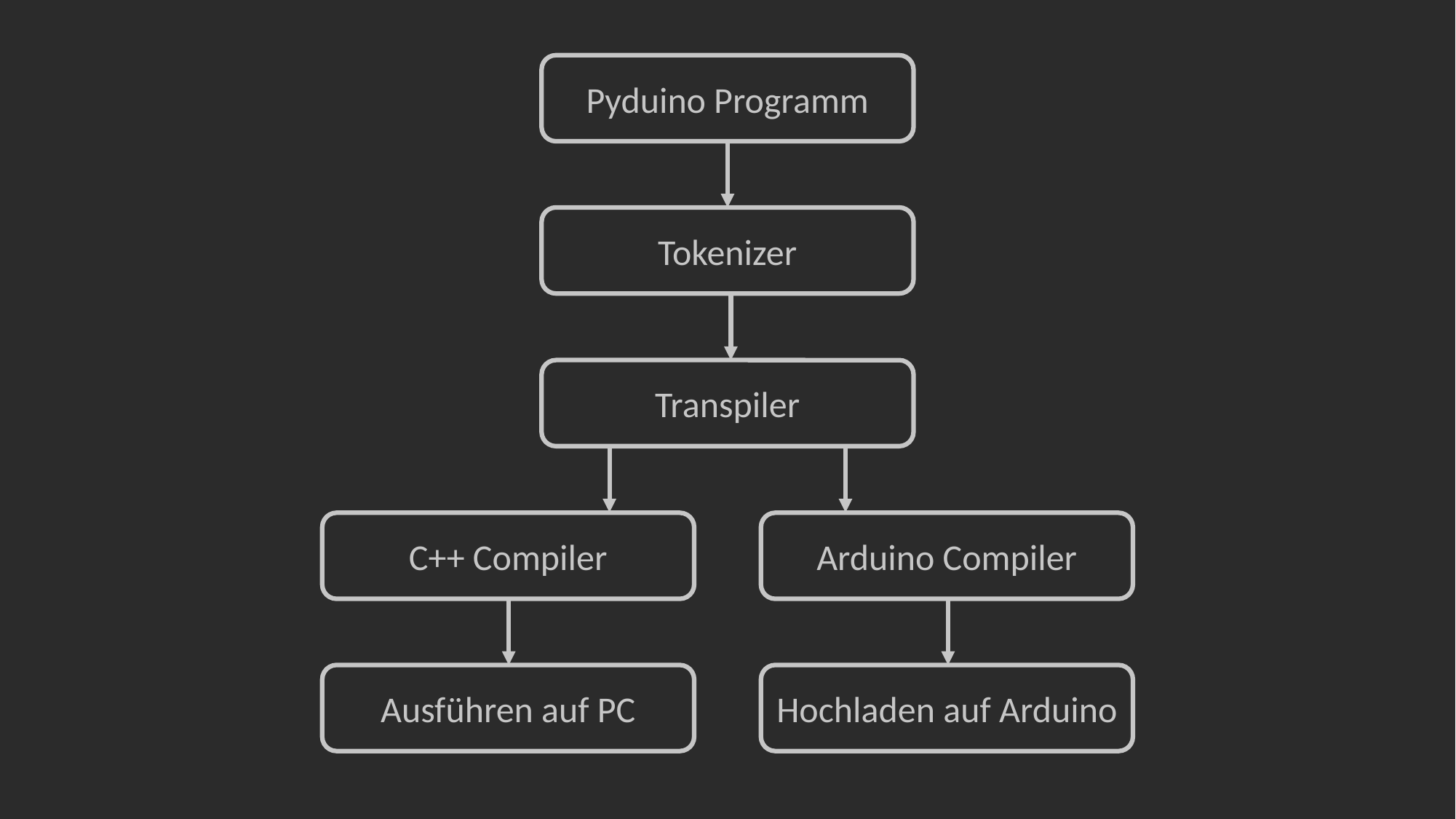

Pyduino Programm
Tokenizer
Transpiler
C++ Compiler
Arduino Compiler
Ausführen auf PC
Hochladen auf Arduino